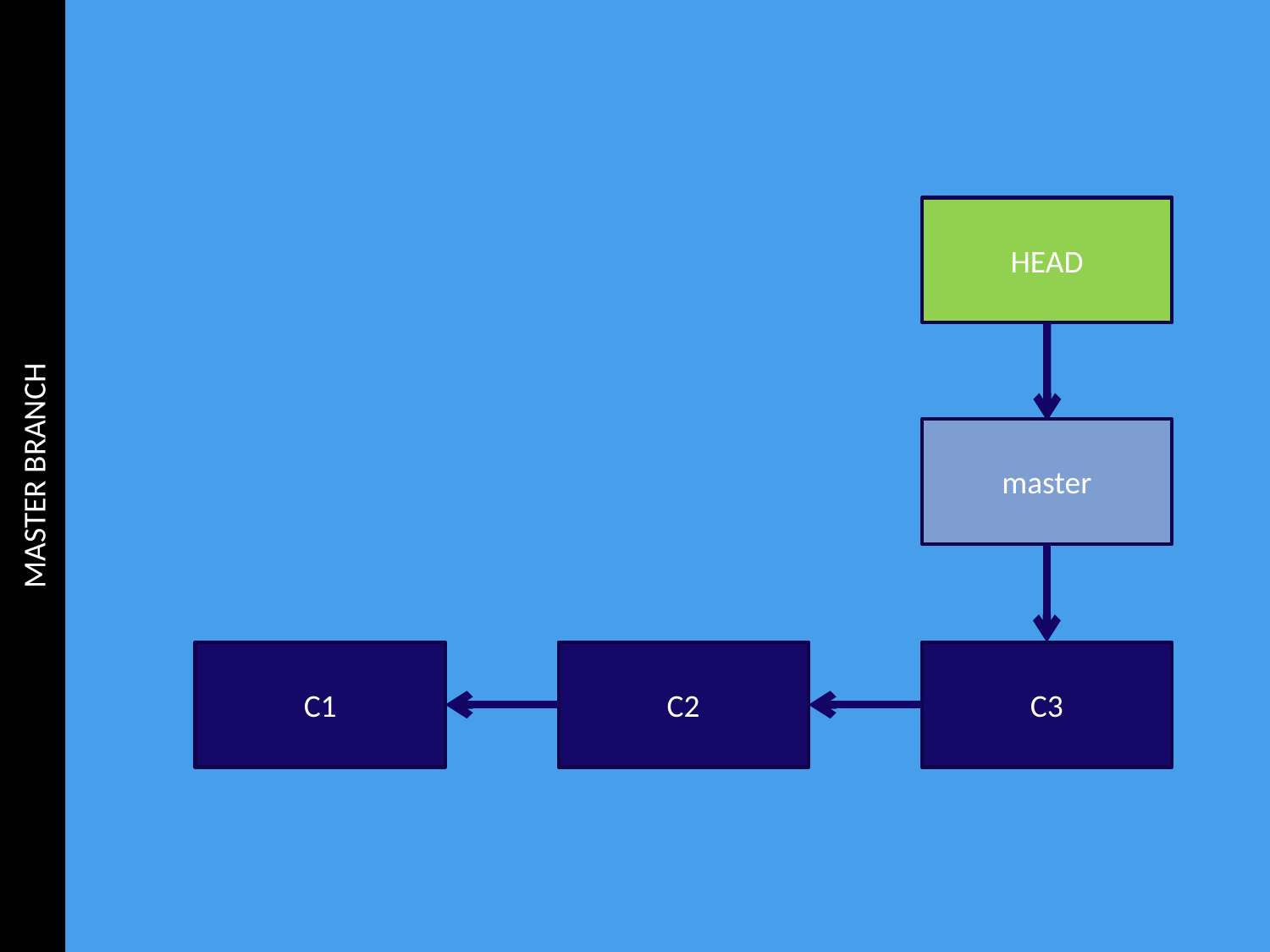

MASTER BRANCH
HEAD
master
C1
C2
C3